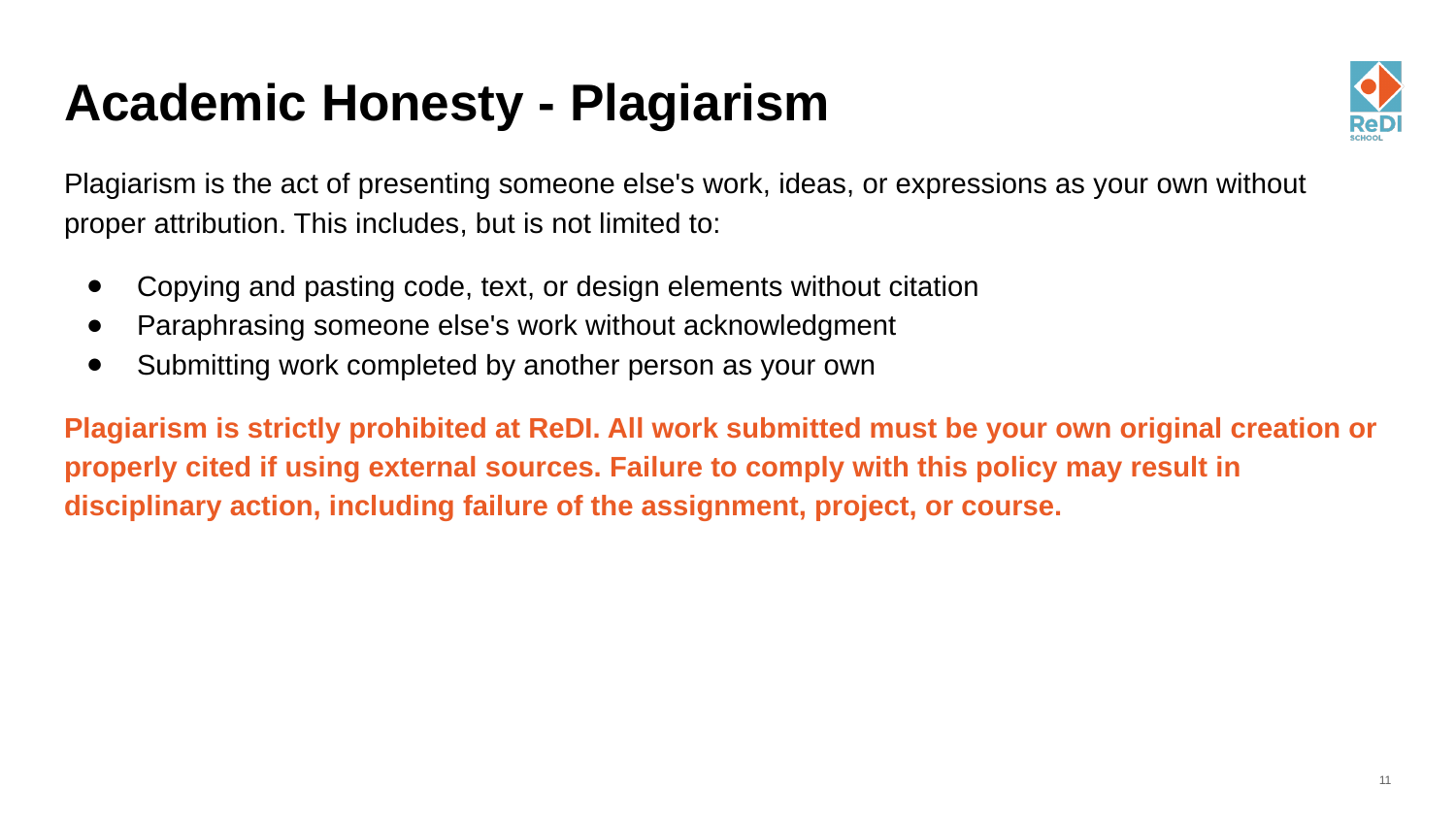

# Academic Honesty - Plagiarism
Plagiarism is the act of presenting someone else's work, ideas, or expressions as your own without proper attribution. This includes, but is not limited to:
Copying and pasting code, text, or design elements without citation
Paraphrasing someone else's work without acknowledgment
Submitting work completed by another person as your own
Plagiarism is strictly prohibited at ReDI. All work submitted must be your own original creation or properly cited if using external sources. Failure to comply with this policy may result in disciplinary action, including failure of the assignment, project, or course.
11